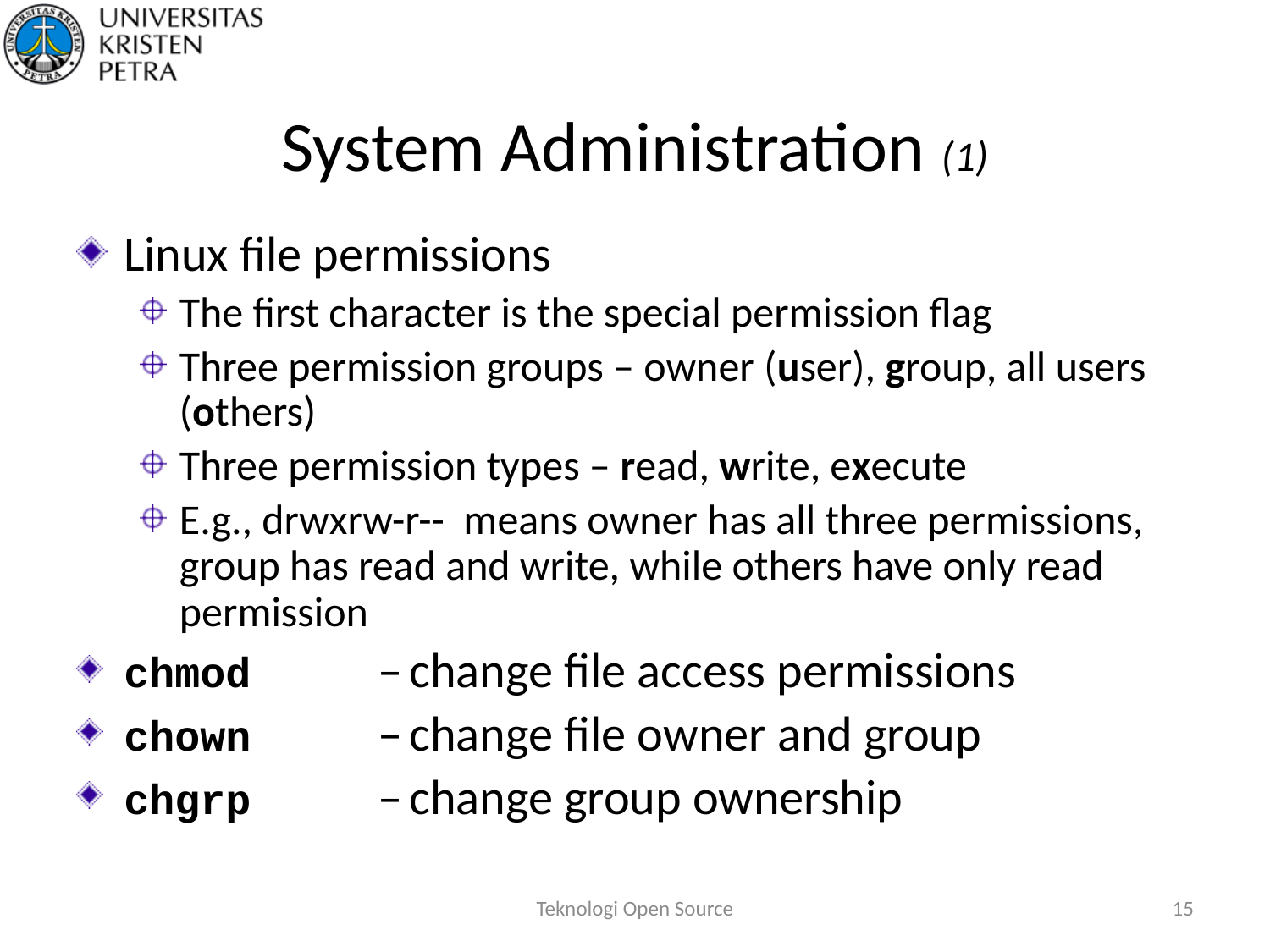

# System Administration (1)
Linux file permissions
The first character is the special permission flag
Three permission groups – owner (user), group, all users (others)
Three permission types – read, write, execute
E.g., drwxrw-r--  means owner has all three permissions, group has read and write, while others have only read permission
chmod	–	change file access permissions
chown	–	change file owner and group
chgrp	–	change group ownership
Teknologi Open Source
15